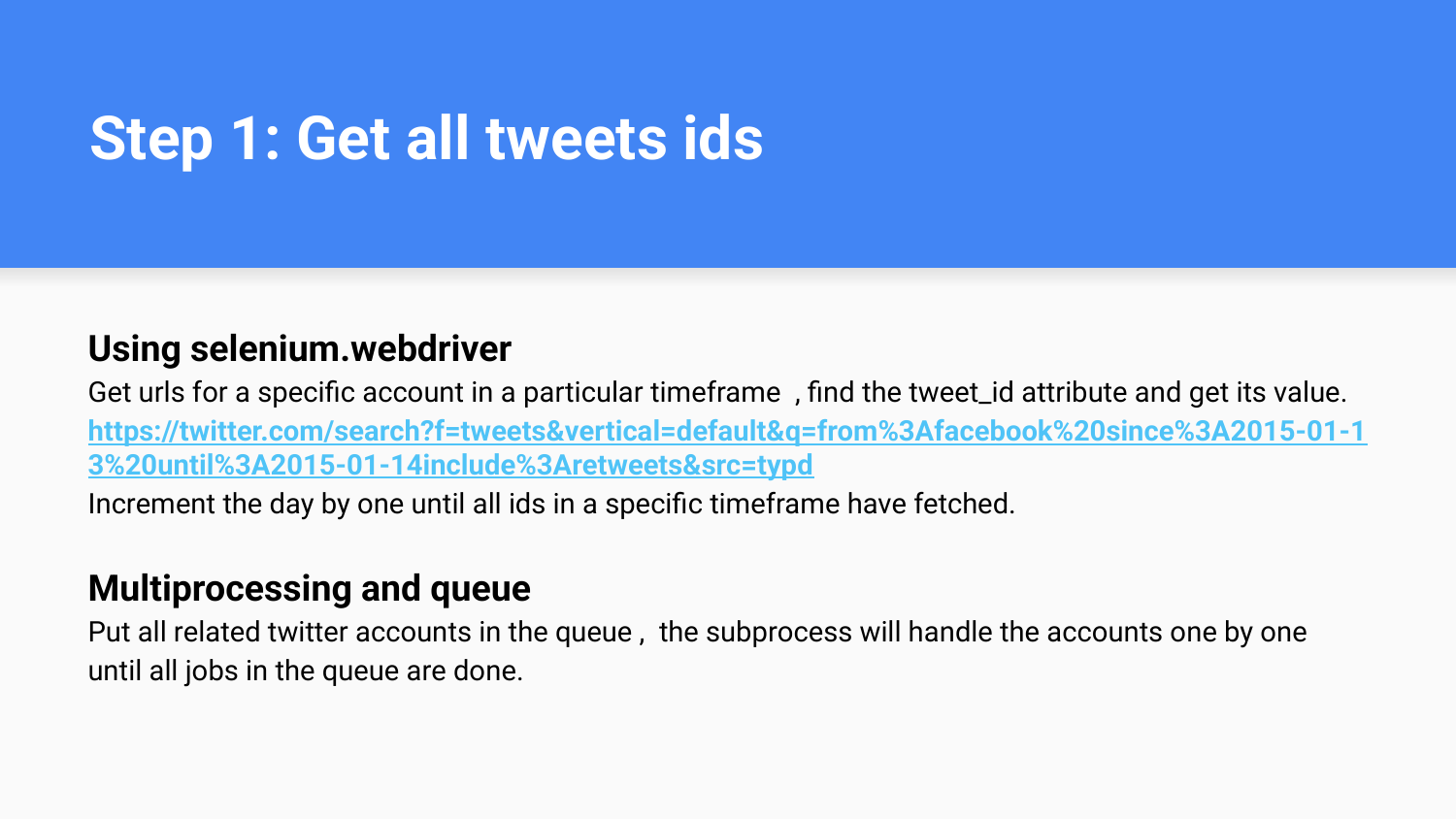

# Step 1: Get all tweets ids
Using selenium.webdriver
Get urls for a specific account in a particular timeframe  , find the tweet_id attribute and get its value.
https://twitter.com/search?f=tweets&vertical=default&q=from%3Afacebook%20since%3A2015-01-13%20until%3A2015-01-14include%3Aretweets&src=typd
Increment the day by one until all ids in a specific timeframe have fetched.

Multiprocessing and queue
Put all related twitter accounts in the queue ,  the subprocess will handle the accounts one by one until all jobs in the queue are done.